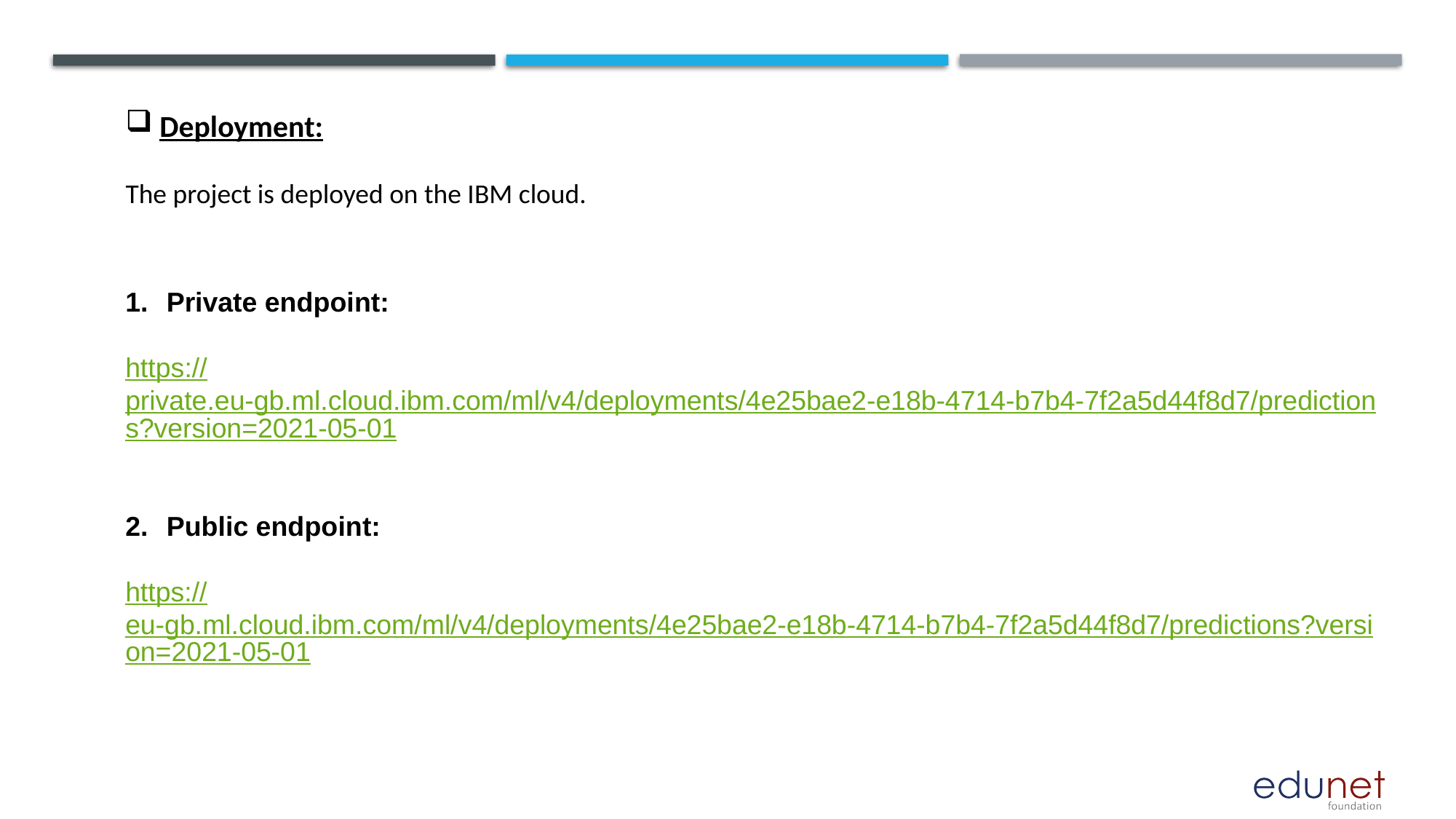

Deployment:

The project is deployed on the IBM cloud.
Private endpoint:

https://private.eu-gb.ml.cloud.ibm.com/ml/v4/deployments/4e25bae2-e18b-4714-b7b4-7f2a5d44f8d7/predictions?version=2021-05-01

Public endpoint:

https://eu-gb.ml.cloud.ibm.com/ml/v4/deployments/4e25bae2-e18b-4714-b7b4-7f2a5d44f8d7/predictions?version=2021-05-01